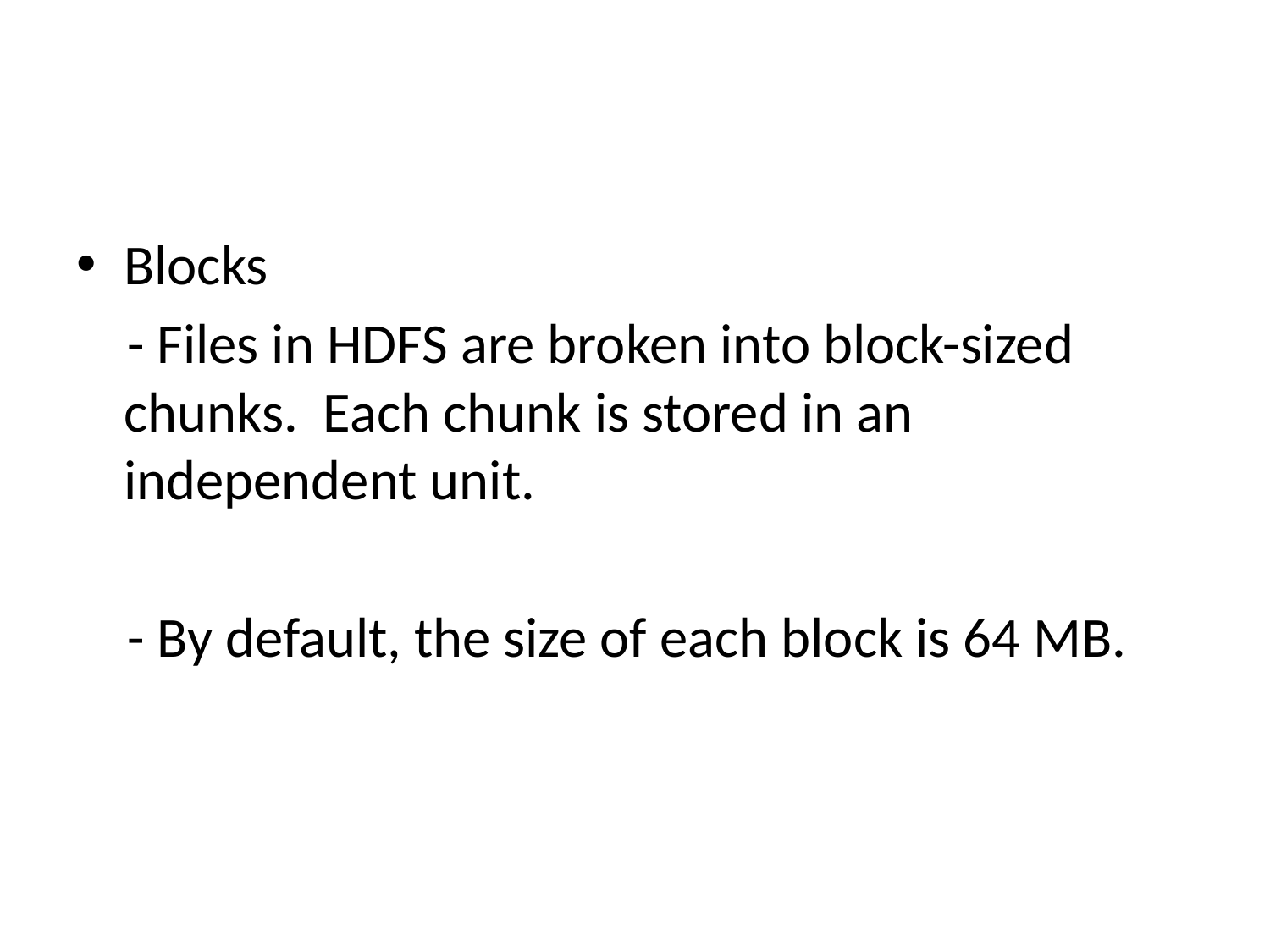

#
Blocks
    - Files in HDFS are broken into block-sized chunks.  Each chunk is stored in an independent unit.

    - By default, the size of each block is 64 MB.